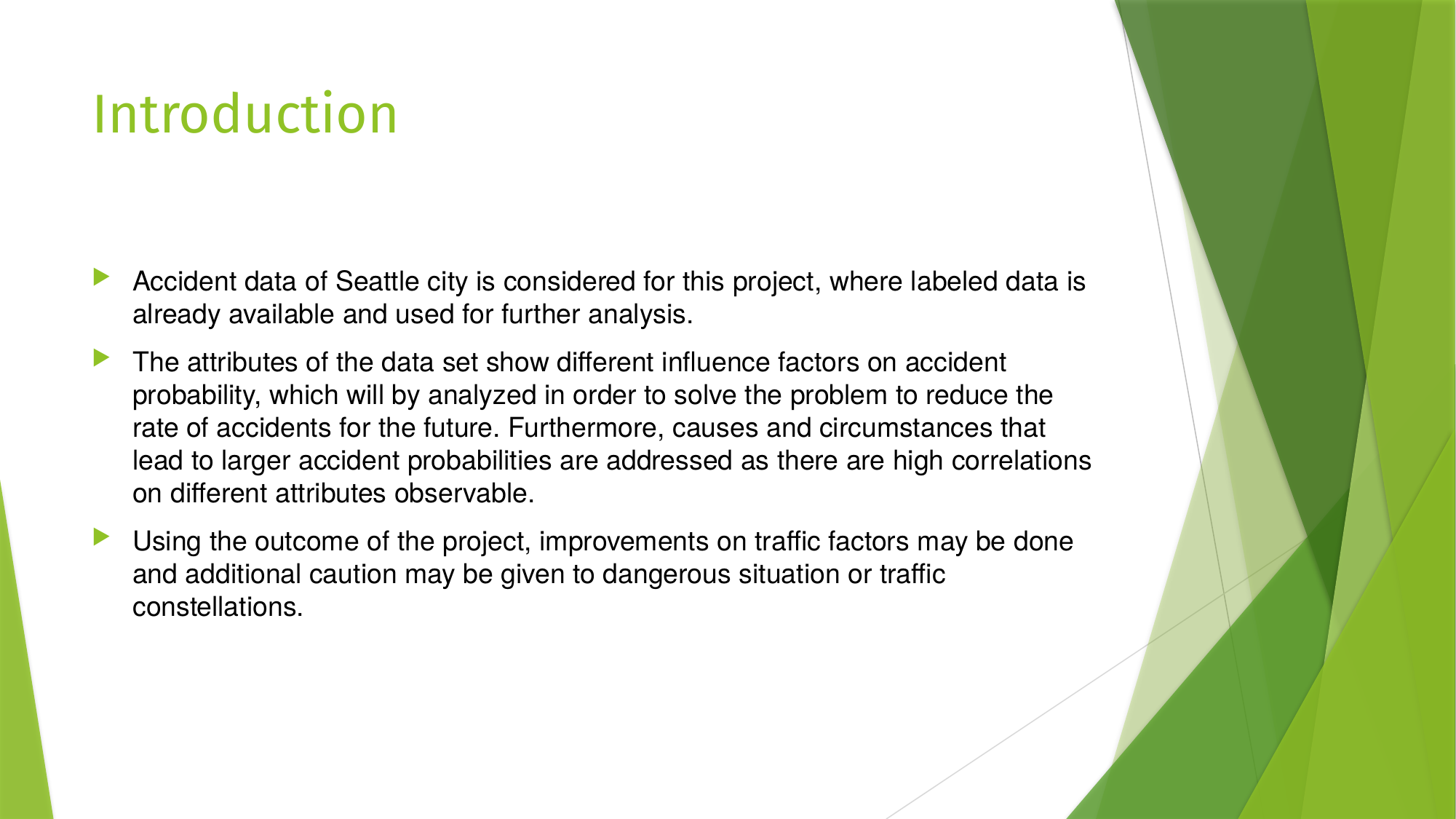

# Introduction
Accident data of Seattle city is considered for this project, where labeled data is already available and used for further analysis.
The attributes of the data set show different influence factors on accident probability, which will by analyzed in order to solve the problem to reduce the rate of accidents for the future. Furthermore, causes and circumstances that lead to larger accident probabilities are addressed as there are high correlations on different attributes observable.
Using the outcome of the project, improvements on traffic factors may be done and additional caution may be given to dangerous situation or traffic constellations.